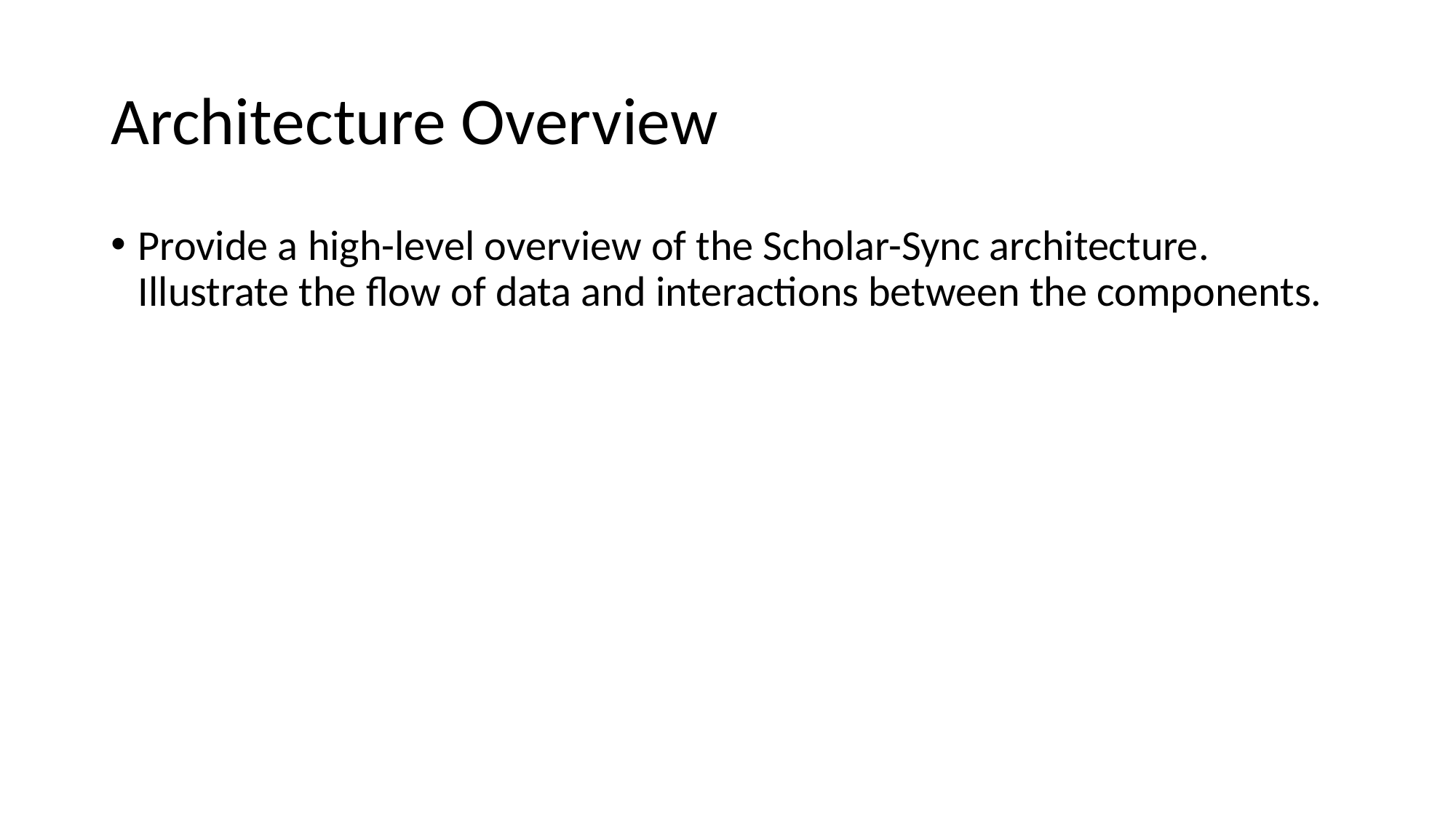

# Architecture Overview
Provide a high-level overview of the Scholar-Sync architecture. Illustrate the flow of data and interactions between the components.